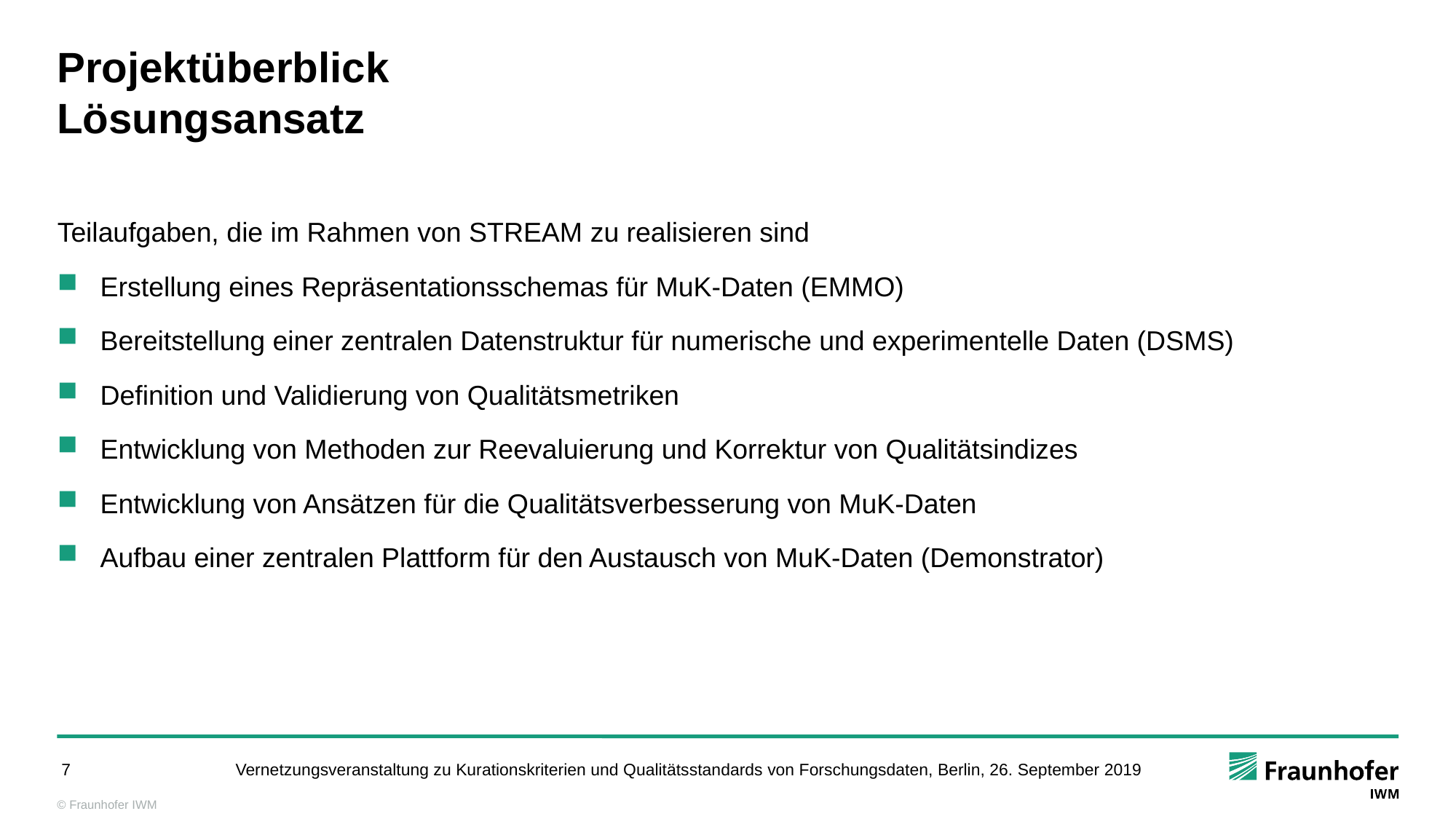

Projektüberblick
Lösungsansatz
Teilaufgaben, die im Rahmen von STREAM zu realisieren sind
Erstellung eines Repräsentationsschemas für MuK-Daten (EMMO)
Bereitstellung einer zentralen Datenstruktur für numerische und experimentelle Daten (DSMS)
Definition und Validierung von Qualitätsmetriken
Entwicklung von Methoden zur Reevaluierung und Korrektur von Qualitätsindizes
Entwicklung von Ansätzen für die Qualitätsverbesserung von MuK-Daten
Aufbau einer zentralen Plattform für den Austausch von MuK-Daten (Demonstrator)